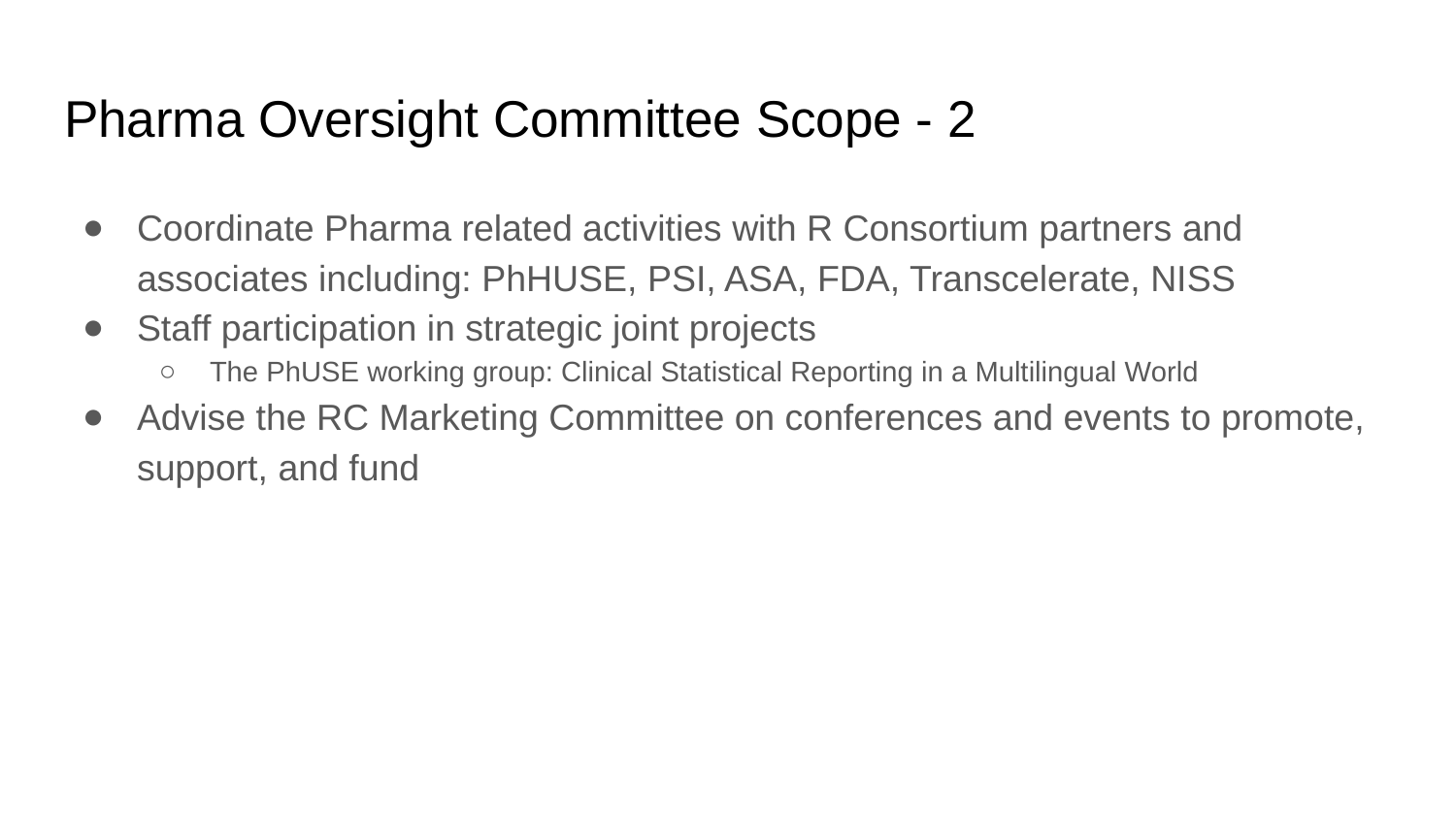

# Pharma Oversight Committee Scope - 2
Coordinate Pharma related activities with R Consortium partners and associates including: PhHUSE, PSI, ASA, FDA, Transcelerate, NISS
Staff participation in strategic joint projects
The PhUSE working group: Clinical Statistical Reporting in a Multilingual World
Advise the RC Marketing Committee on conferences and events to promote, support, and fund